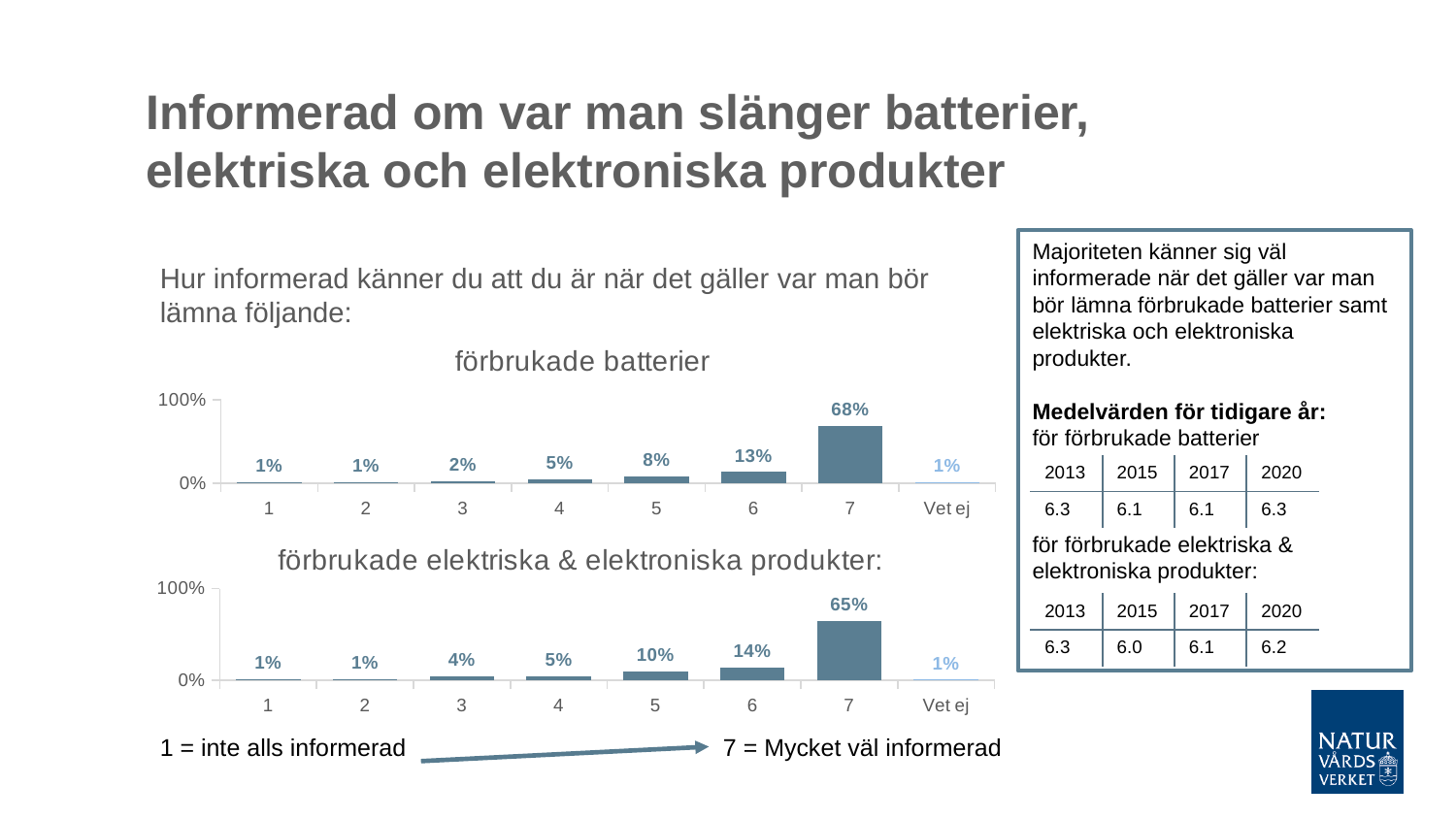

# Informerad om var man slänger batterier, elektriska och elektroniska produkter
Majoriteten känner sig väl informerade när det gäller var man bör lämna förbrukade batterier samt elektriska och elektroniska produkter.

Medelvärden för tidigare år:
för förbrukade batterier

för förbrukade elektriska & elektroniska produkter:

Hur informerad känner du att du är när det gäller var man bör lämna följande:

### Chart: förbrukade batterier

| Category |  |
|---|---|
| 1 | 0.013 |
| 2 | 0.014 |
| 3 | 0.021 |
| 4 | 0.048 |
| 5 | 0.079 |
| 6 | 0.134 |
| 7 | 0.683 |
| Vet ej | 0.009 |
| 2013 | 2015 | 2017 | 2020 |
| --- | --- | --- | --- |
| 6.3 | 6.1 | 6.1 | 6.3 |

### Chart: förbrukade elektriska & elektroniska produkter:

| Category |  |
|---|---|
| 1 | 0.011 |
| 2 | 0.012 |
| 3 | 0.041 |
| 4 | 0.047 |
| 5 | 0.098 |
| 6 | 0.135 |
| 7 | 0.65 |
| Vet ej | 0.007 |
| 2013 | 2015 | 2017 | 2020 |
| --- | --- | --- | --- |
| 6.3 | 6.0 | 6.1 | 6.2 |
1 = inte alls informerad
7 = Mycket väl informerad